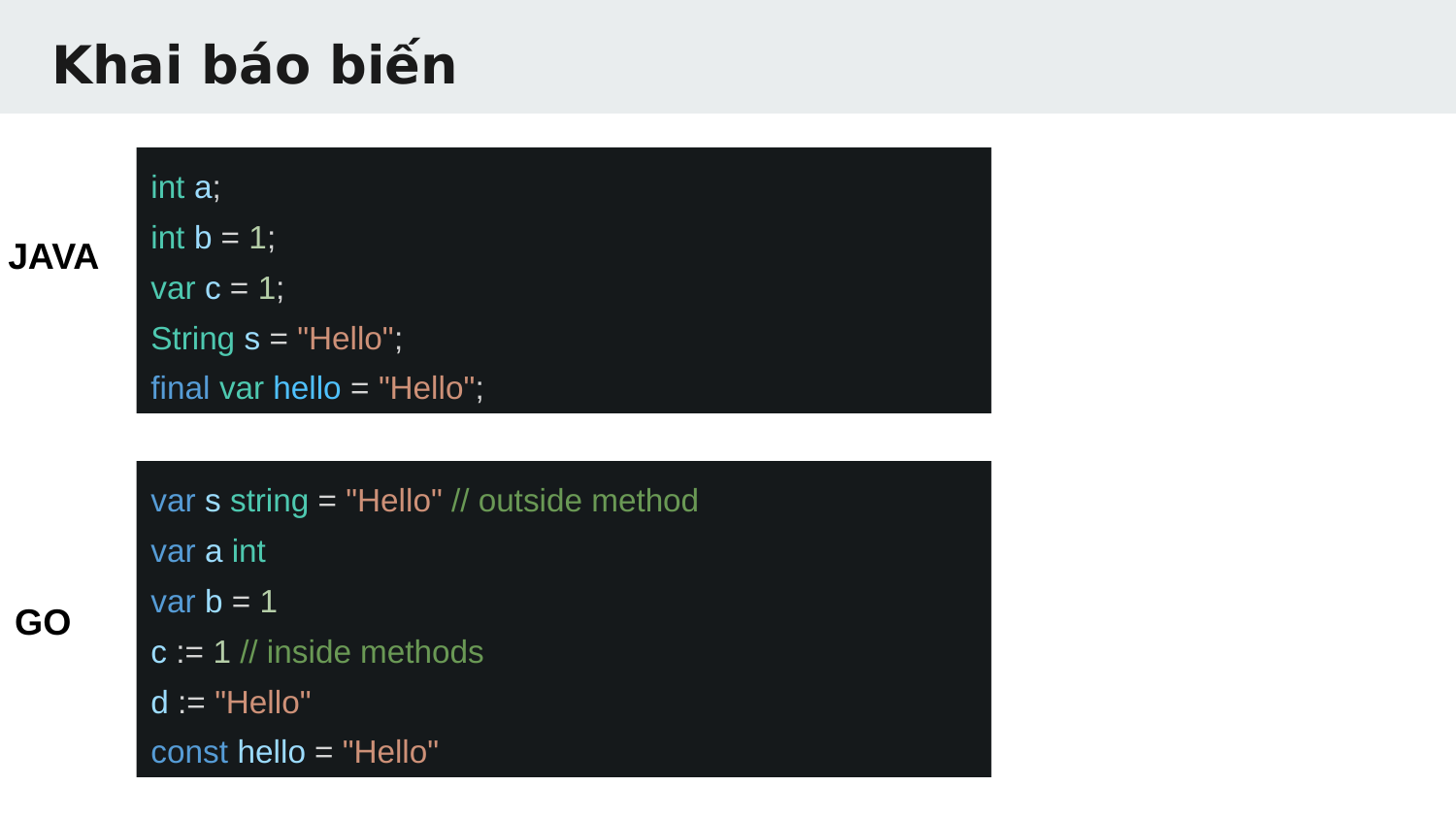

# Khai báo biến
int a;
int b = 1;
var c = 1;
String s = "Hello";
final var hello = "Hello";
JAVA
var s string = "Hello" // outside method
var a int
var b = 1
c := 1 // inside methods
d := "Hello"
const hello = "Hello"
GO